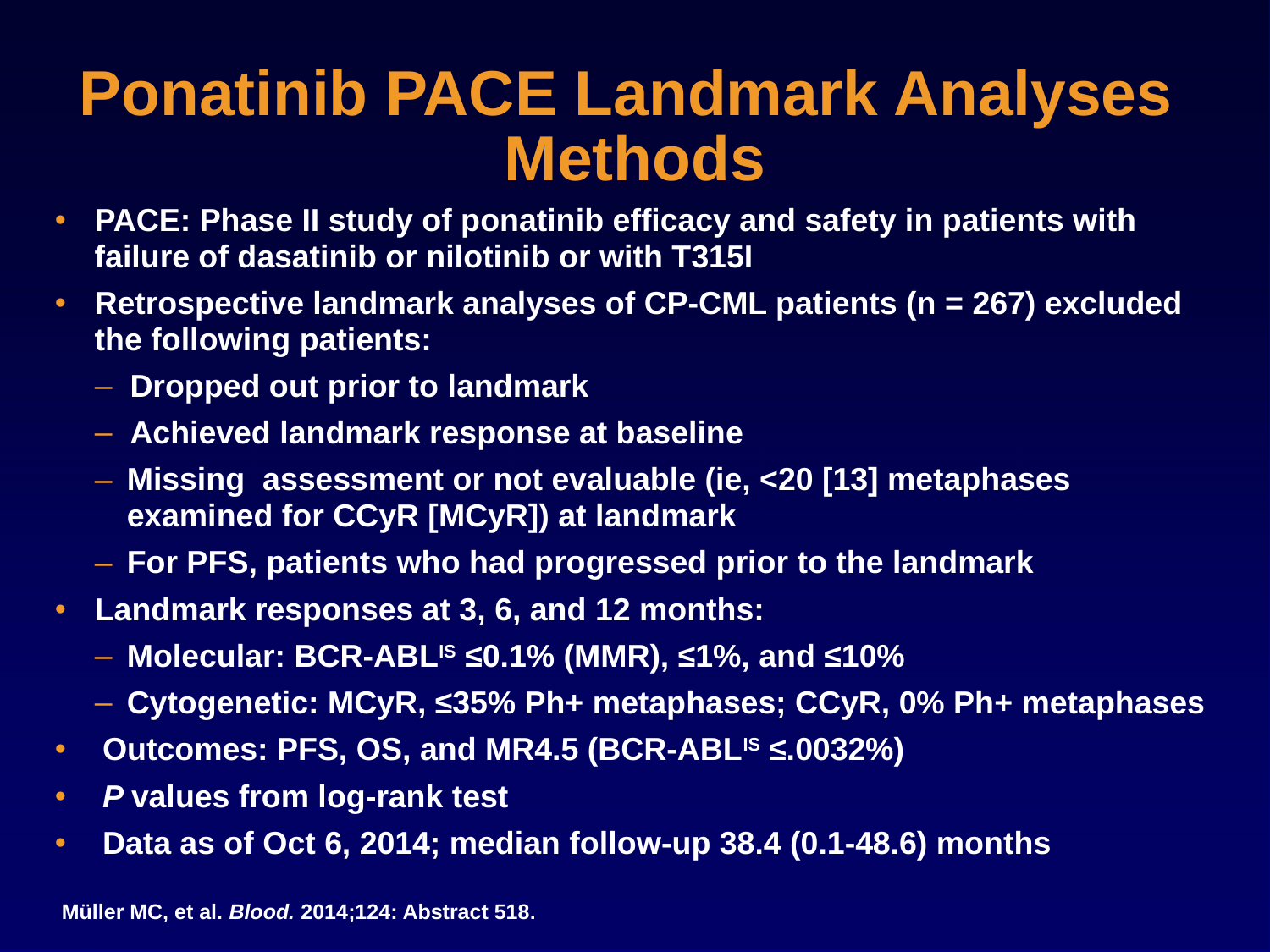

Ponatinib PACE Landmark Analyses
Methods
PACE: Phase II study of ponatinib efficacy and safety in patients with failure of dasatinib or nilotinib or with T315I
Retrospective landmark analyses of CP-CML patients (n = 267) excluded the following patients:
  Dropped out prior to landmark
  Achieved landmark response at baseline
Missing  assessment or not evaluable (ie, <20 [13] metaphases examined for CCyR [MCyR]) at landmark
For PFS, patients who had progressed prior to the landmark
Landmark responses at 3, 6, and 12 months:
Molecular: BCR-ABLIS ≤0.1% (MMR), ≤1%, and ≤10%
Cytogenetic: MCyR, ≤35% Ph+ metaphases; CCyR, 0% Ph+ metaphases
Outcomes: PFS, OS, and MR4.5 (BCR-ABLIS ≤.0032%)
P values from log-rank test
Data as of Oct 6, 2014; median follow-up 38.4 (0.1-48.6) months
Müller MC, et al. Blood. 2014;124: Abstract 518.